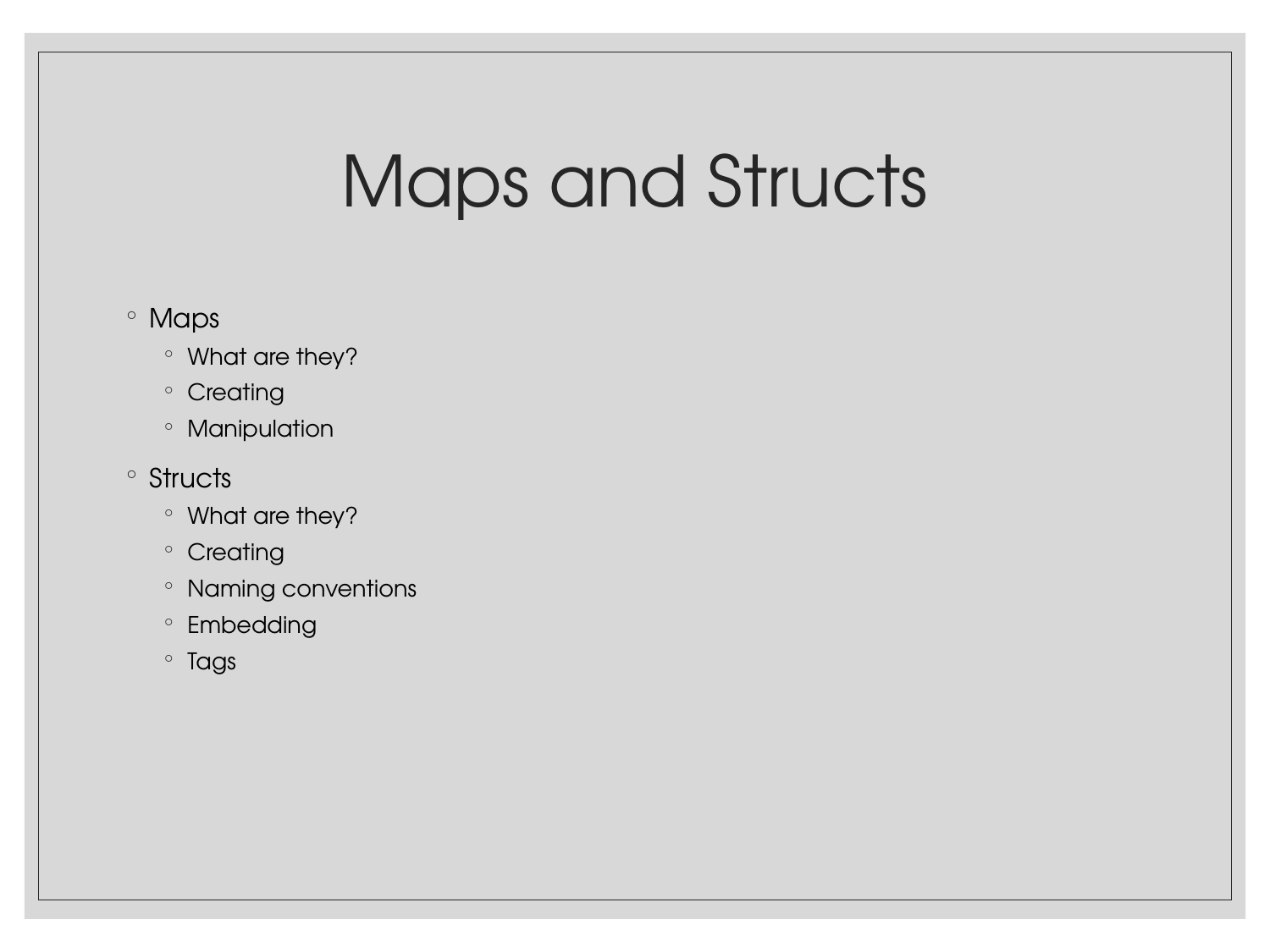

# Maps and Structs
Maps
What are they?
Creating
Manipulation
Structs
What are they?
Creating
Naming conventions
Embedding
Tags